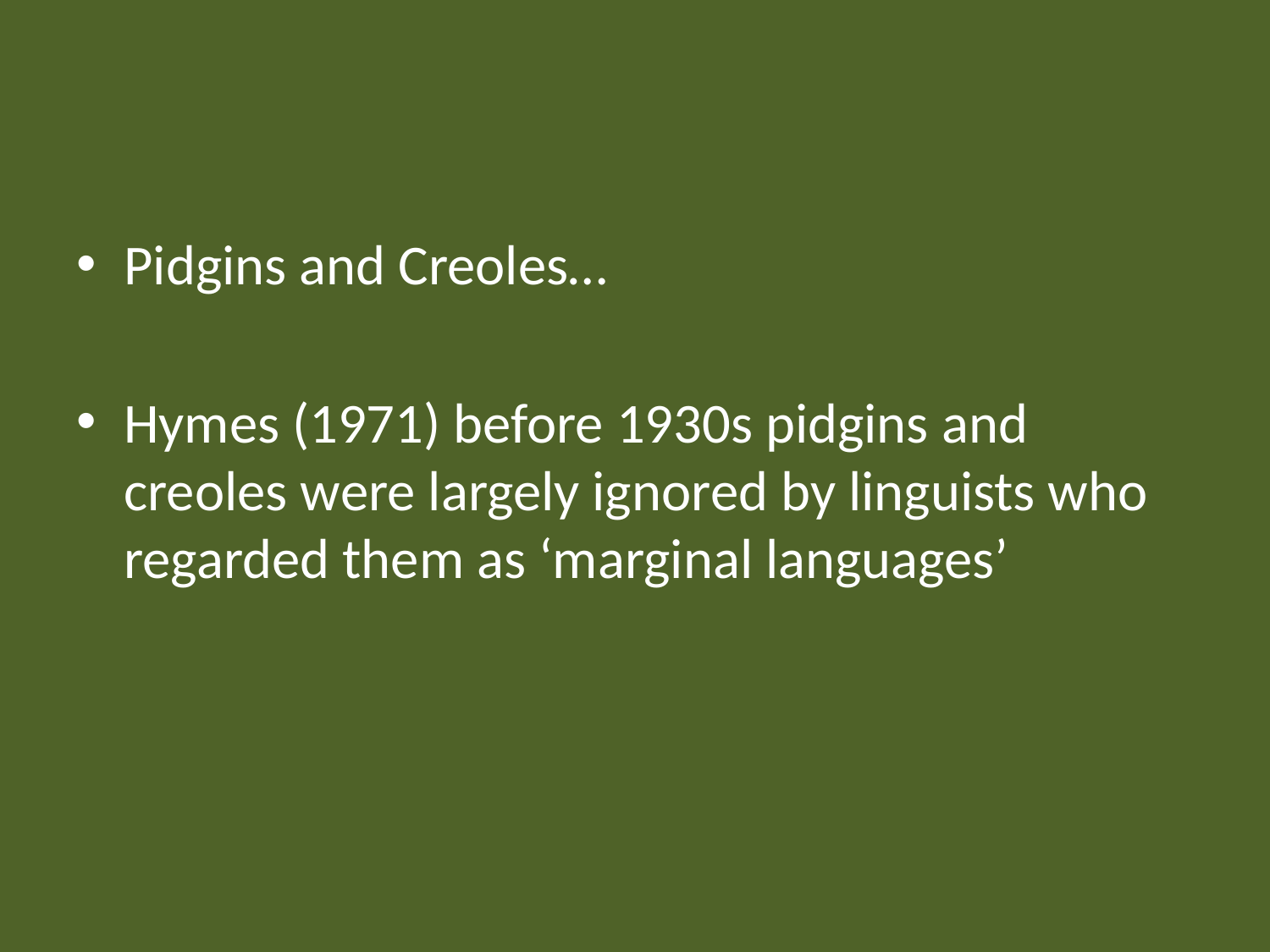

#
Pidgins and Creoles…

Hymes (1971) before 1930s pidgins and creoles were largely ignored by linguists who regarded them as ‘marginal languages’